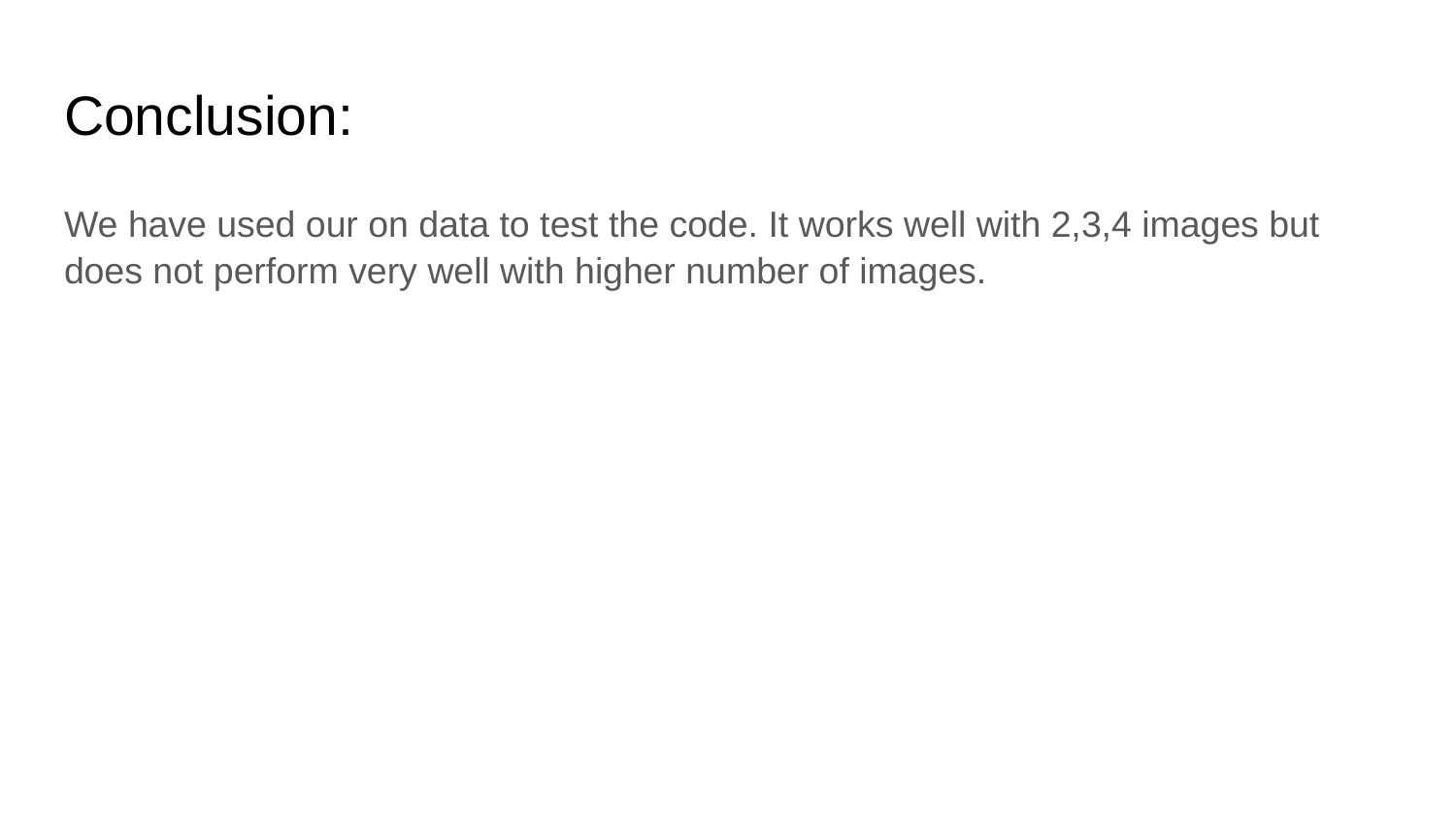

# Conclusion:
We have used our on data to test the code. It works well with 2,3,4 images but does not perform very well with higher number of images.